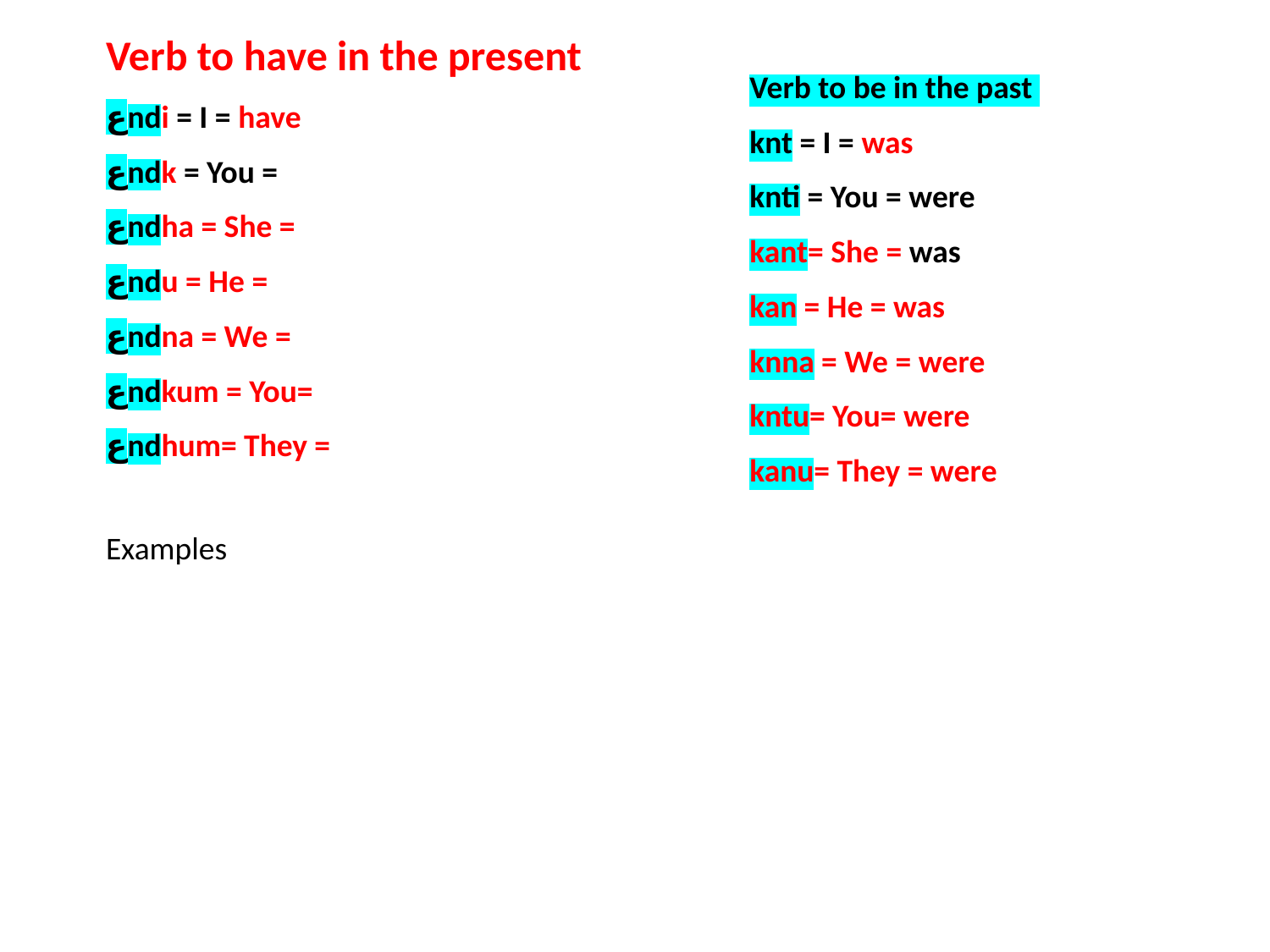

Verb to have in the present
عndi = I = have
عndk = You =
عndha = She =
عndu = He =
عndna = We =
عndkum = You=
عndhum= They =
Verb to be in the past
knt = I = was
knti = You = were
kant= She = was
kan = He = was
knna = We = were
kntu= You= were
kanu= They = were
Examples